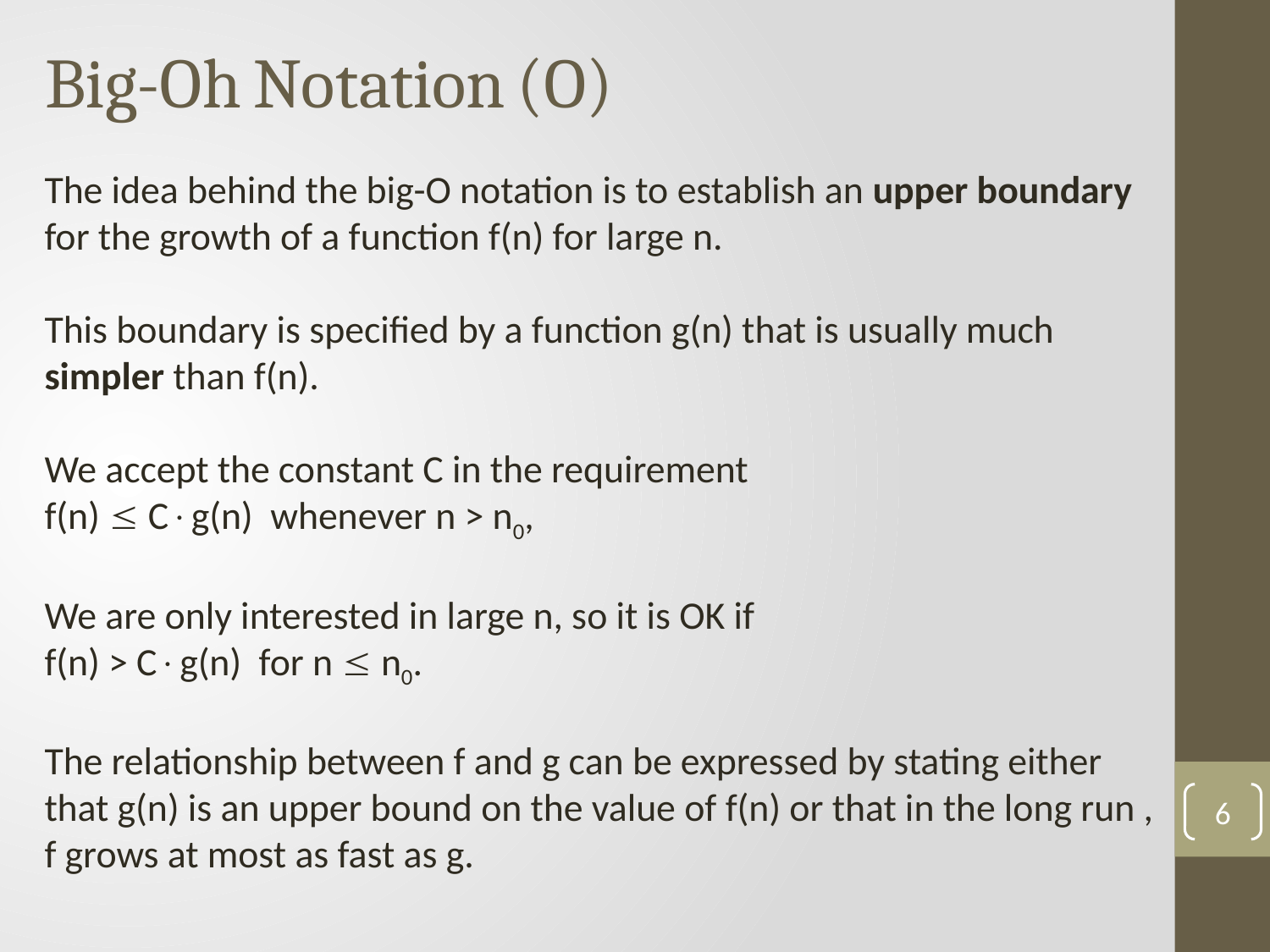

Big-Oh Notation (O)
The idea behind the big-O notation is to establish an upper boundary for the growth of a function f(n) for large n.

This boundary is specified by a function g(n) that is usually much simpler than f(n).

We accept the constant C in the requirement
f(n) ≤ C⋅g(n)  whenever n > n0,

We are only interested in large n, so it is OK if
f(n) > C⋅g(n)  for n ≤ n0.

The relationship between f and g can be expressed by stating either that g(n) is an upper bound on the value of f(n) or that in the long run , f grows at most as fast as g.
6